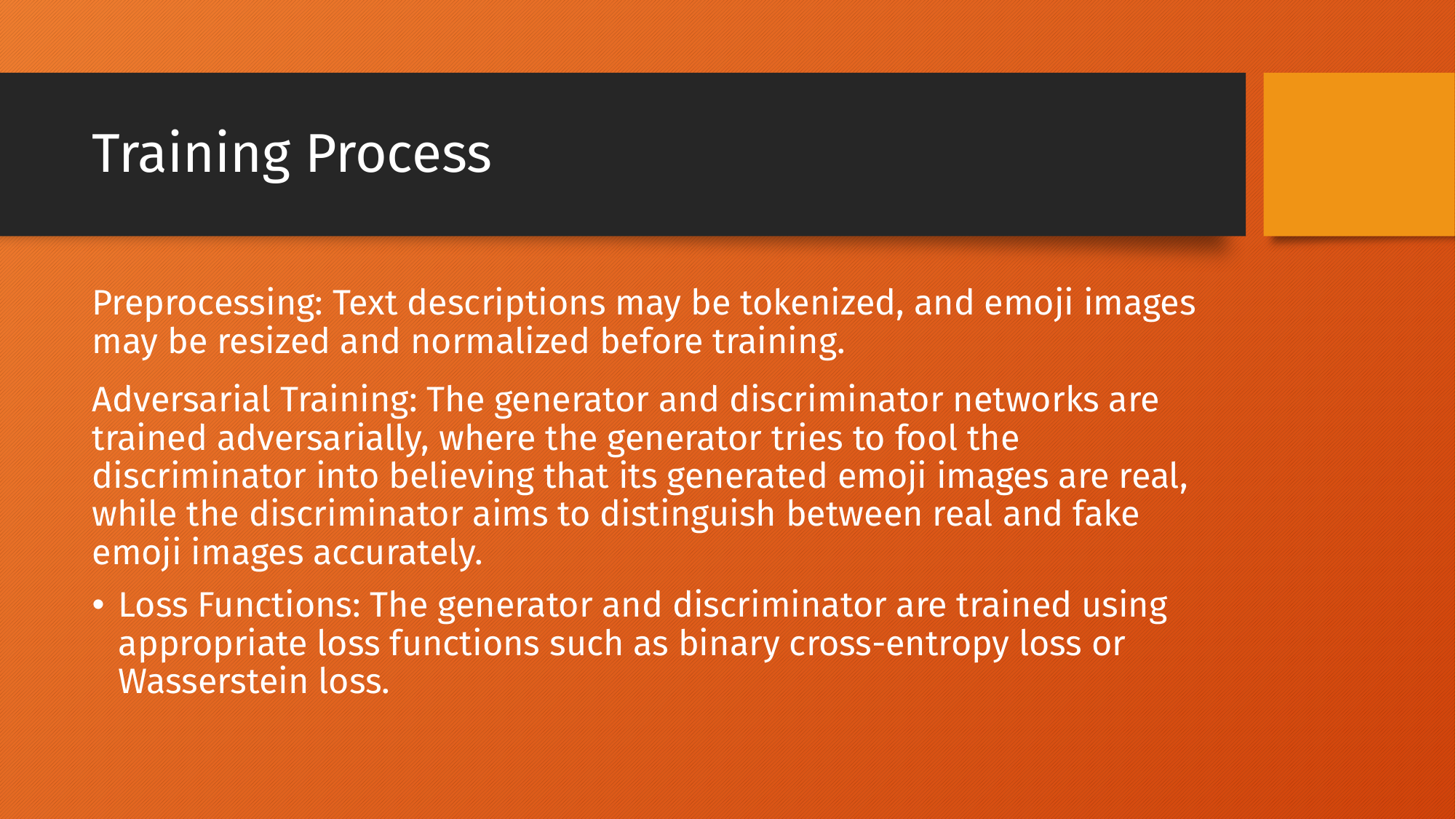

# Training Process
Preprocessing: Text descriptions may be tokenized, and emoji images may be resized and normalized before training.
Adversarial Training: The generator and discriminator networks are trained adversarially, where the generator tries to fool the discriminator into believing that its generated emoji images are real, while the discriminator aims to distinguish between real and fake emoji images accurately.
Loss Functions: The generator and discriminator are trained using appropriate loss functions such as binary cross-entropy loss or Wasserstein loss.